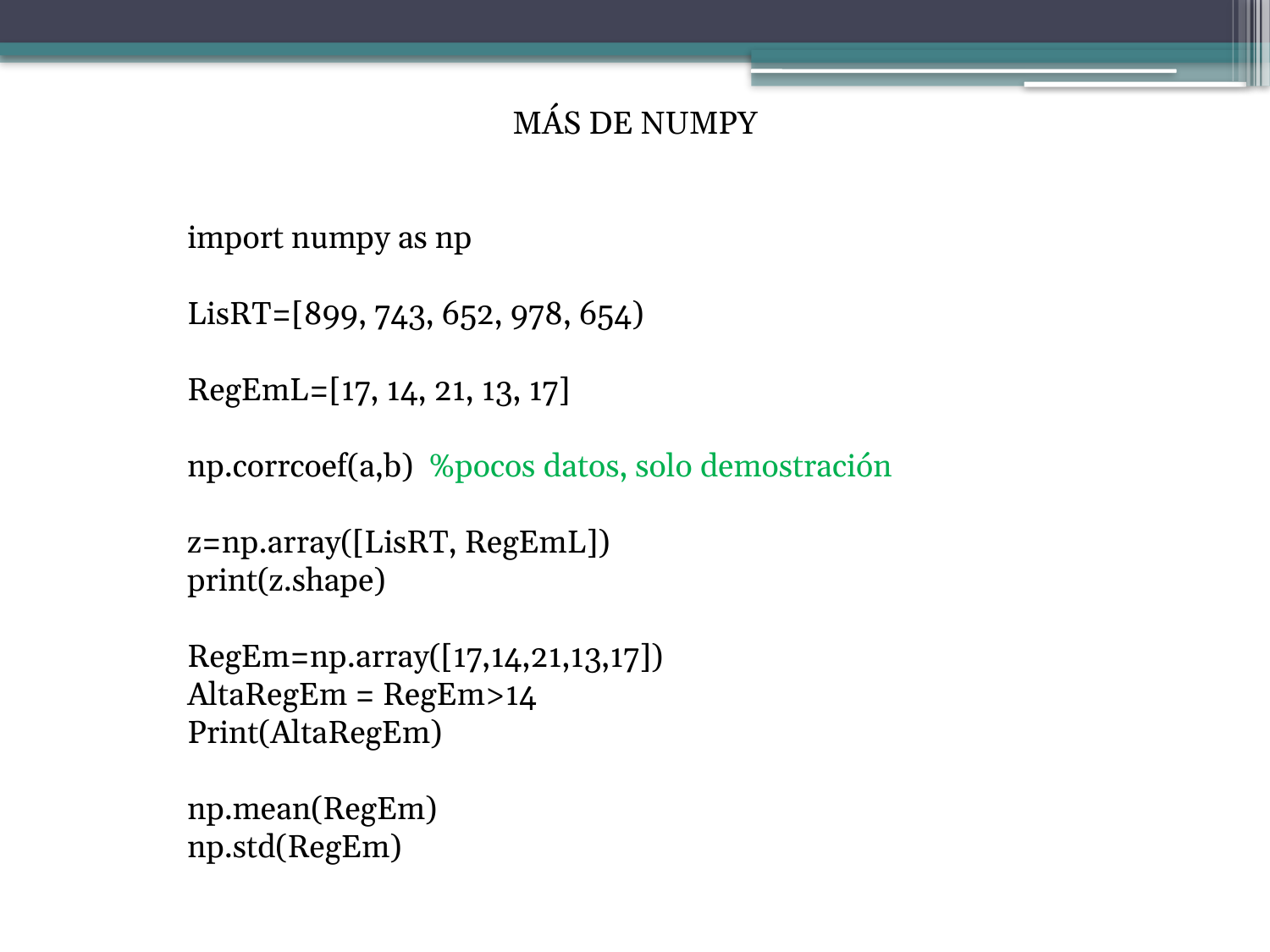

MÁS DE NUMPY

import numpy as np

LisRT=[899, 743, 652, 978, 654)

RegEmL=[17, 14, 21, 13, 17]

np.corrcoef(a,b)  %pocos datos, solo demostración

z=np.array([LisRT, RegEmL])
print(z.shape)

RegEm=np.array([17,14,21,13,17])
AltaRegEm = RegEm>14
Print(AltaRegEm)

np.mean(RegEm)
np.std(RegEm)